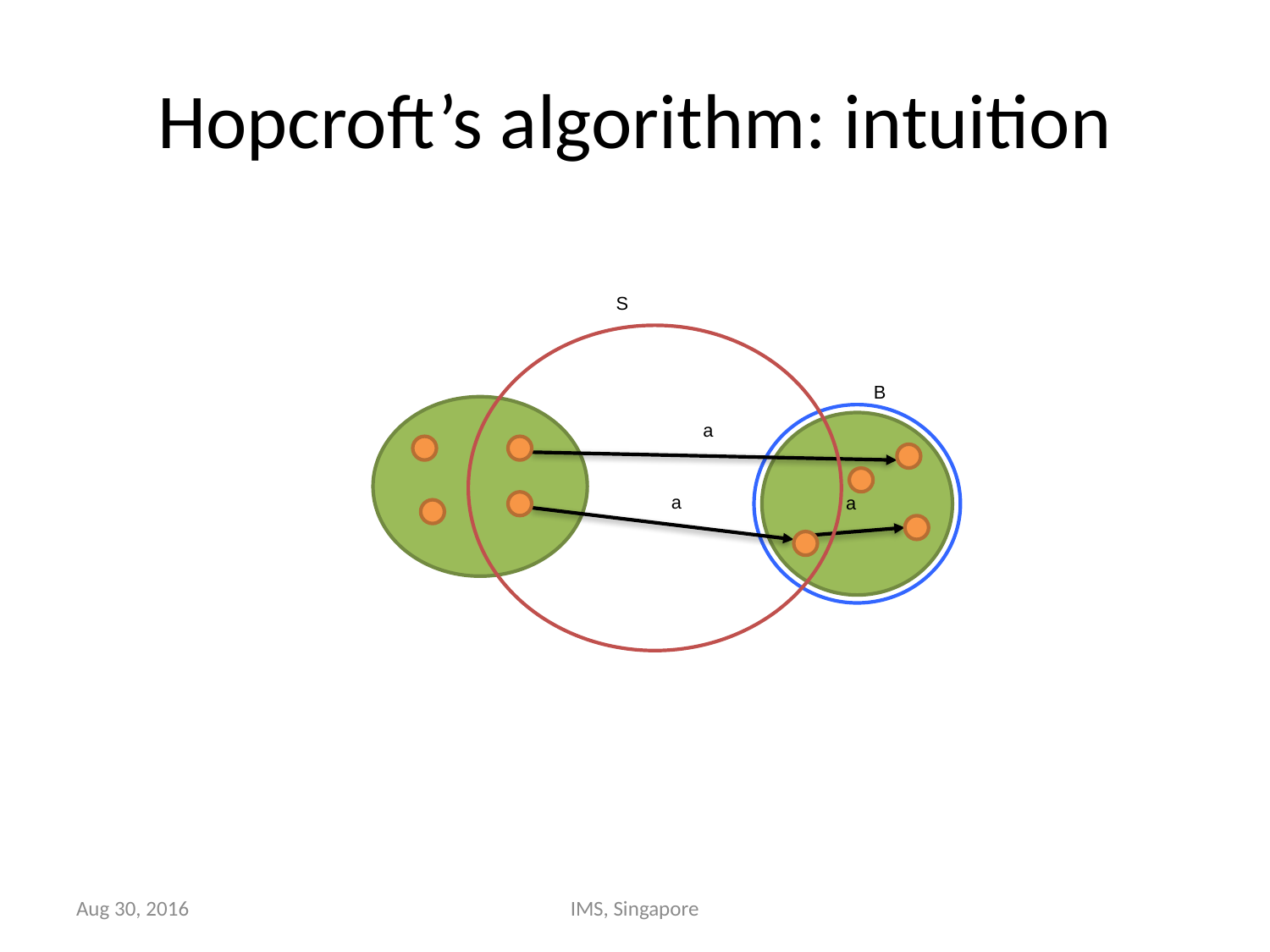

# Hopcroft’s algorithm: intuition

S

B

a

a
a

Aug 30, 2016
IMS, Singapore
30